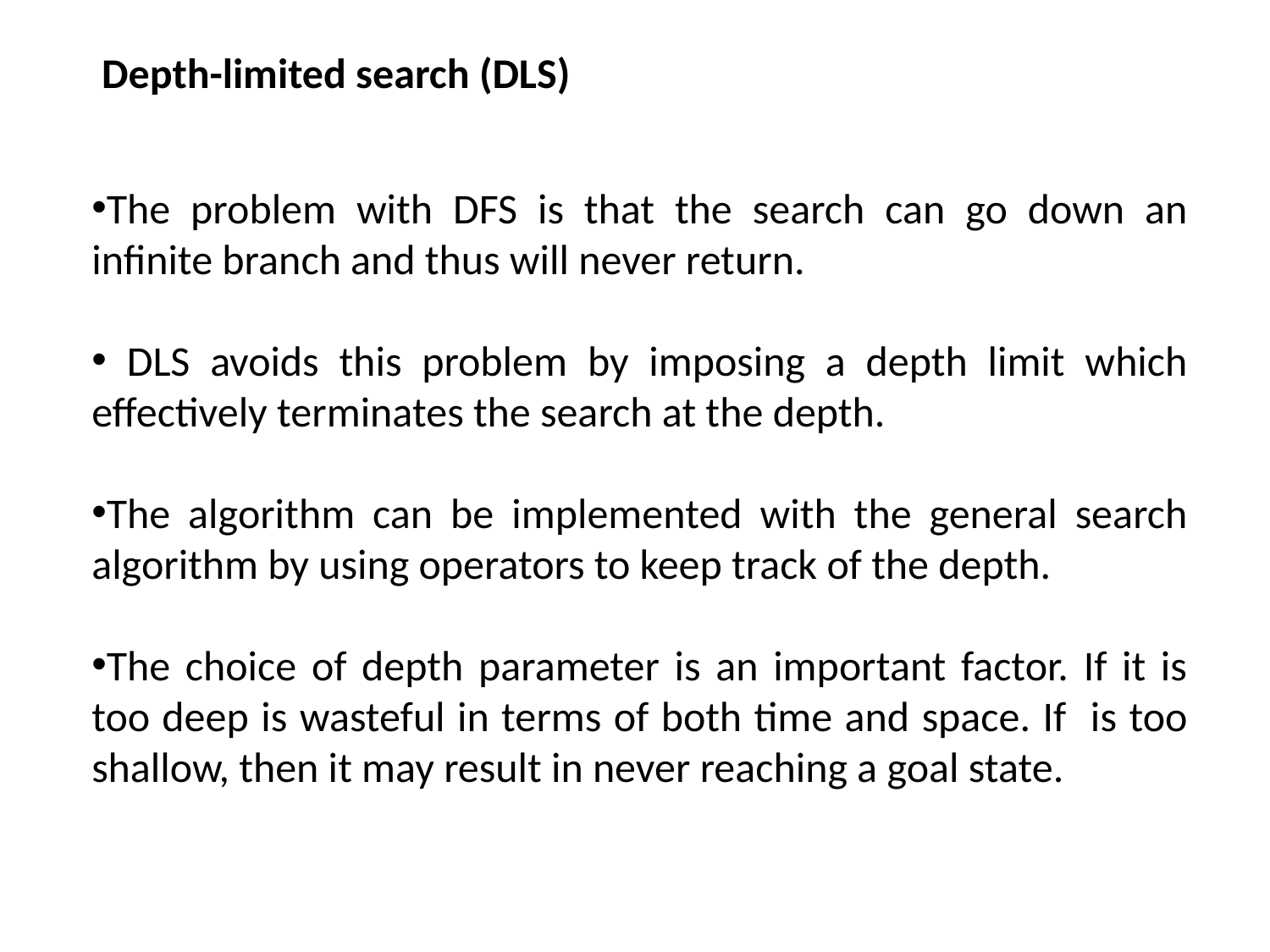

Depth-limited search (DLS)
The problem with DFS is that the search can go down an infinite branch and thus will never return.

 DLS avoids this problem by imposing a depth limit which effectively terminates the search at the depth.

The algorithm can be implemented with the general search algorithm by using operators to keep track of the depth.

The choice of depth parameter is an important factor. If it is too deep is wasteful in terms of both time and space. If  is too shallow, then it may result in never reaching a goal state.